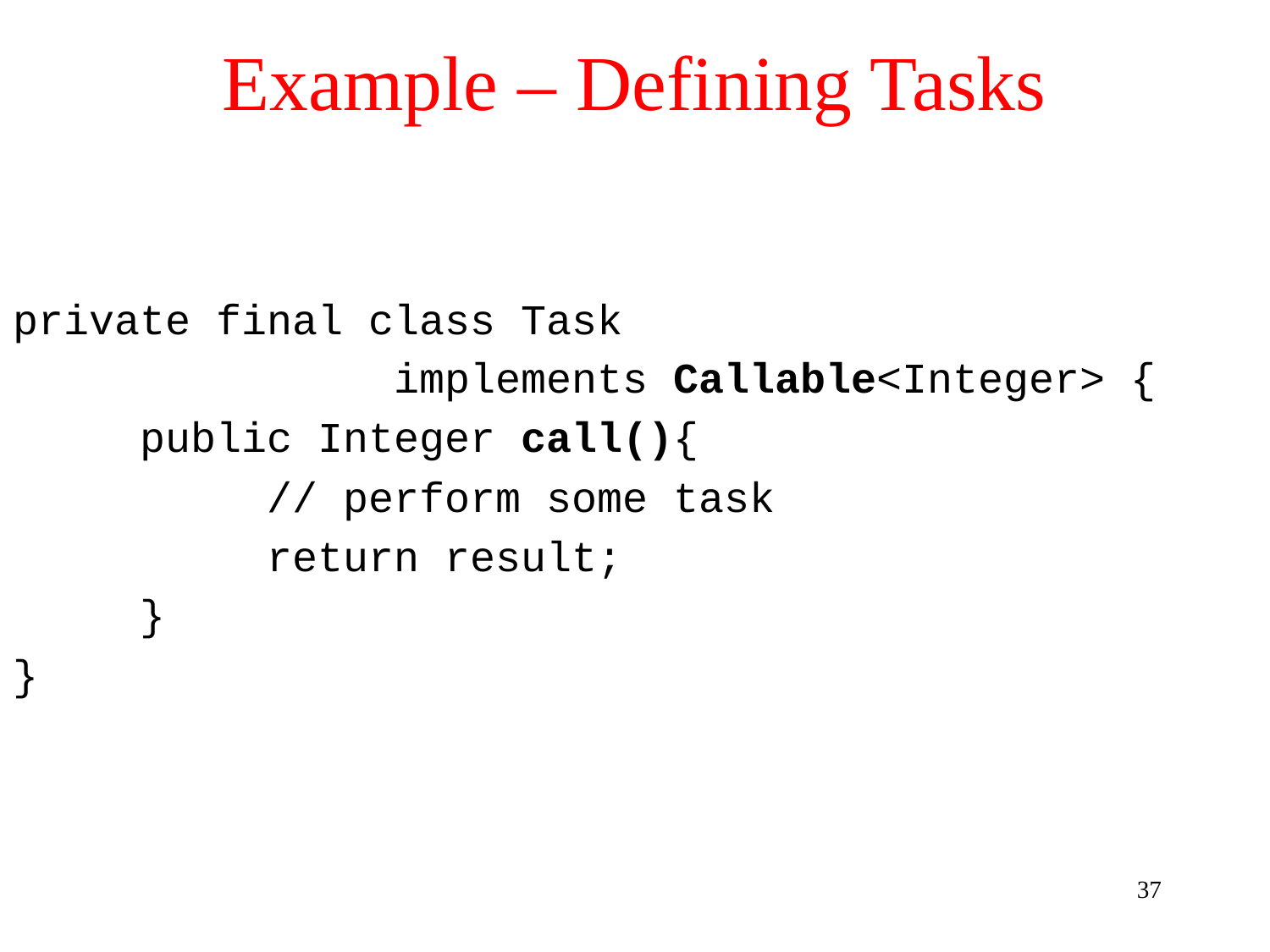

# Example – Defining Tasks
private final class Task
			implements Callable<Integer> {
	public Integer call(){
		// perform some task
		return result;
	}
}
37